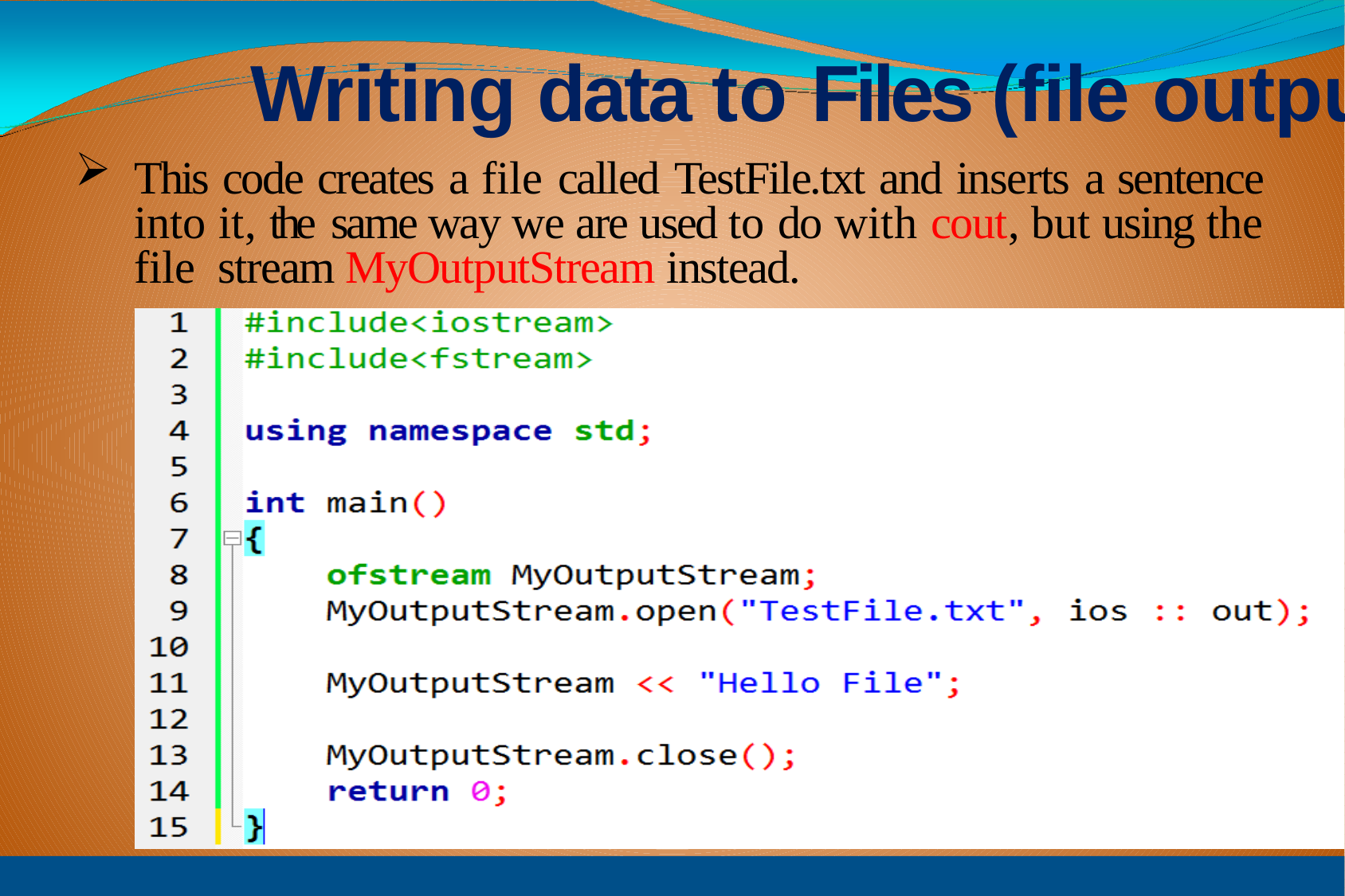

Writing data to Files (file output)
# This code creates a file called TestFile.txt and inserts a sentence into it, the  same way we are used to do with cout, but using the file  stream MyOutputStream instead.